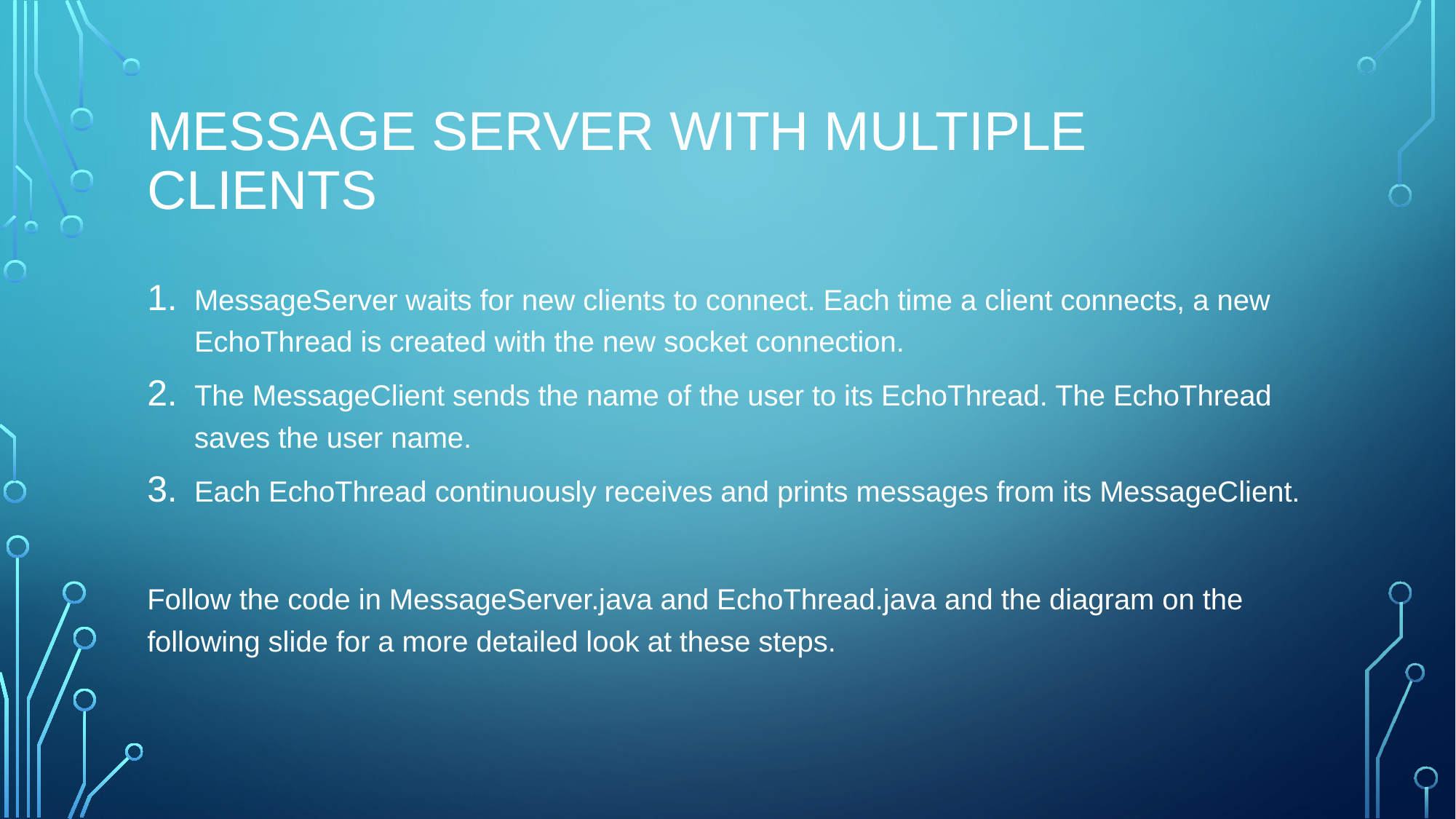

# Message Server with Multiple Clients
MessageServer waits for new clients to connect. Each time a client connects, a new EchoThread is created with the new socket connection.
The MessageClient sends the name of the user to its EchoThread. The EchoThread saves the user name.
Each EchoThread continuously receives and prints messages from its MessageClient.

Follow the code in MessageServer.java and EchoThread.java and the diagram on the following slide for a more detailed look at these steps.